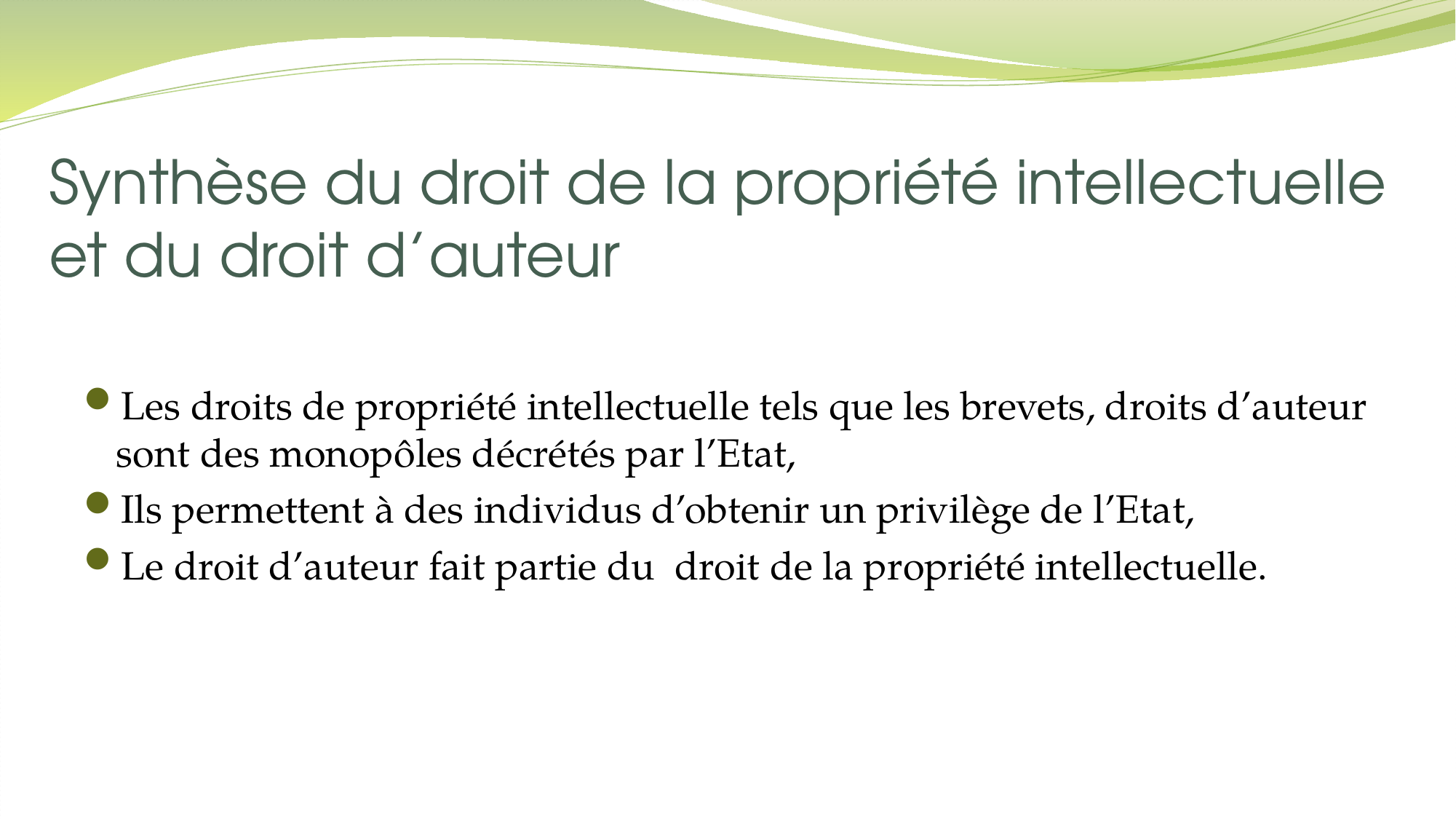

# Synthèse du droit de la propriété intellectuelle et du droit d’auteur
Les droits de propriété intellectuelle tels que les brevets, droits d’auteur sont des monopôles décrétés par l’Etat,
Ils permettent à des individus d’obtenir un privilège de l’Etat,
Le droit d’auteur fait partie du  droit de la propriété intellectuelle.